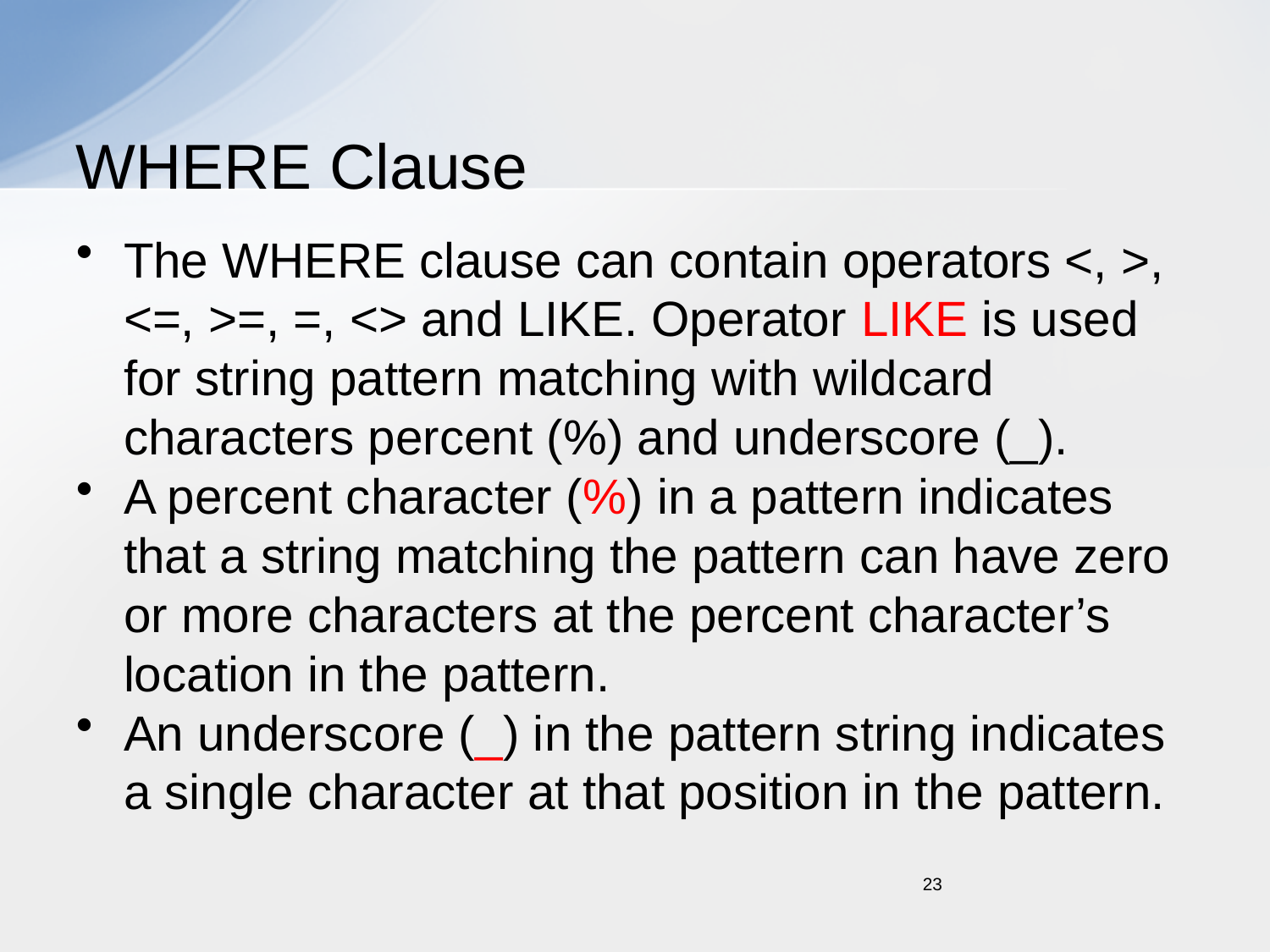

# WHERE Clause
The WHERE clause can contain operators <, >, <=, >=, =, <> and LIKE. Operator LIKE is used for string pattern matching with wildcard characters percent (%) and underscore (_).
A percent character (%) in a pattern indicates that a string matching the pattern can have zero or more characters at the percent character’s location in the pattern.
An underscore (_) in the pattern string indicates a single character at that position in the pattern.

23